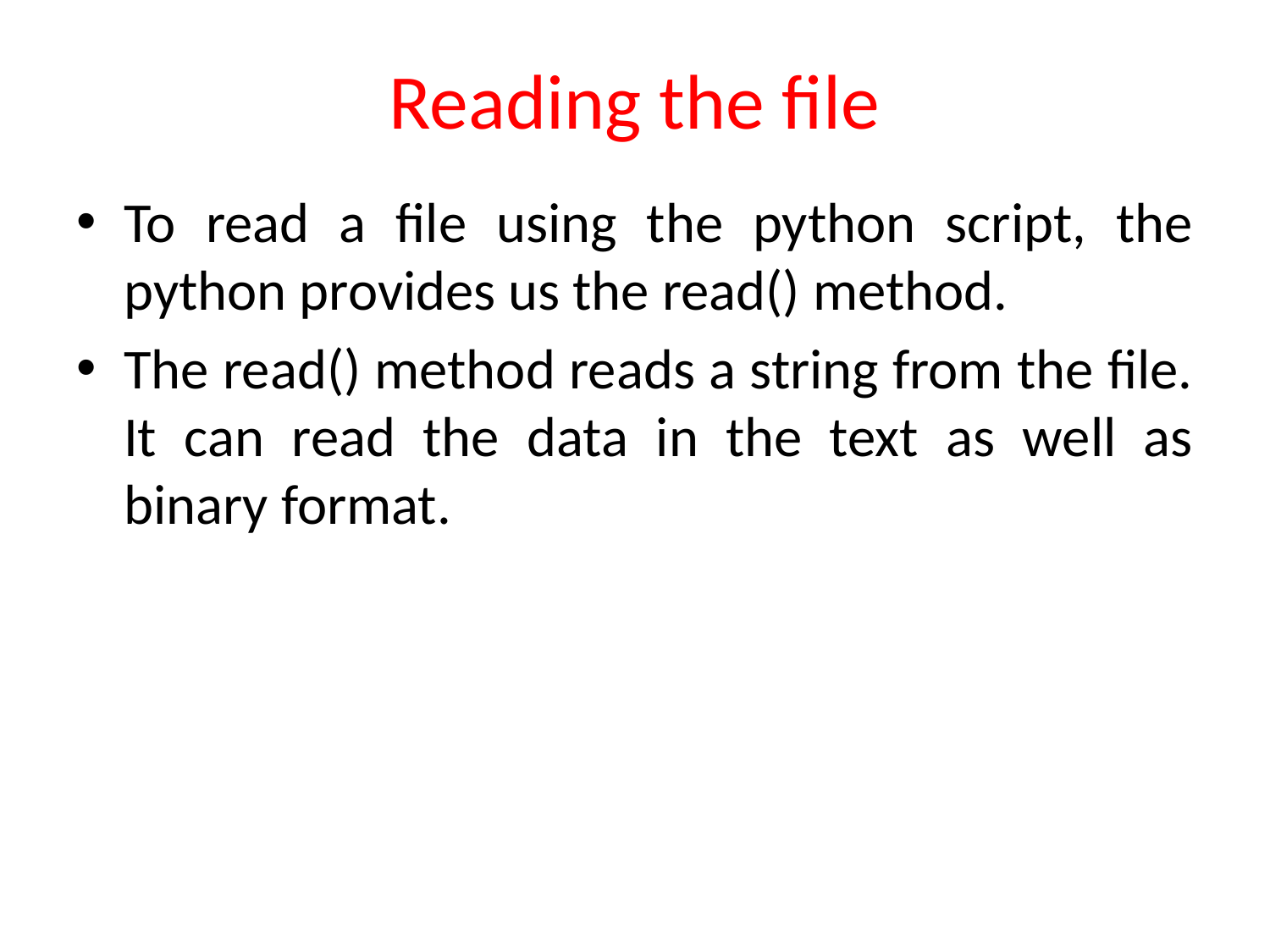

# Reading the file
To read a file using the python script, the python provides us the read() method.
The read() method reads a string from the file. It can read the data in the text as well as binary format.